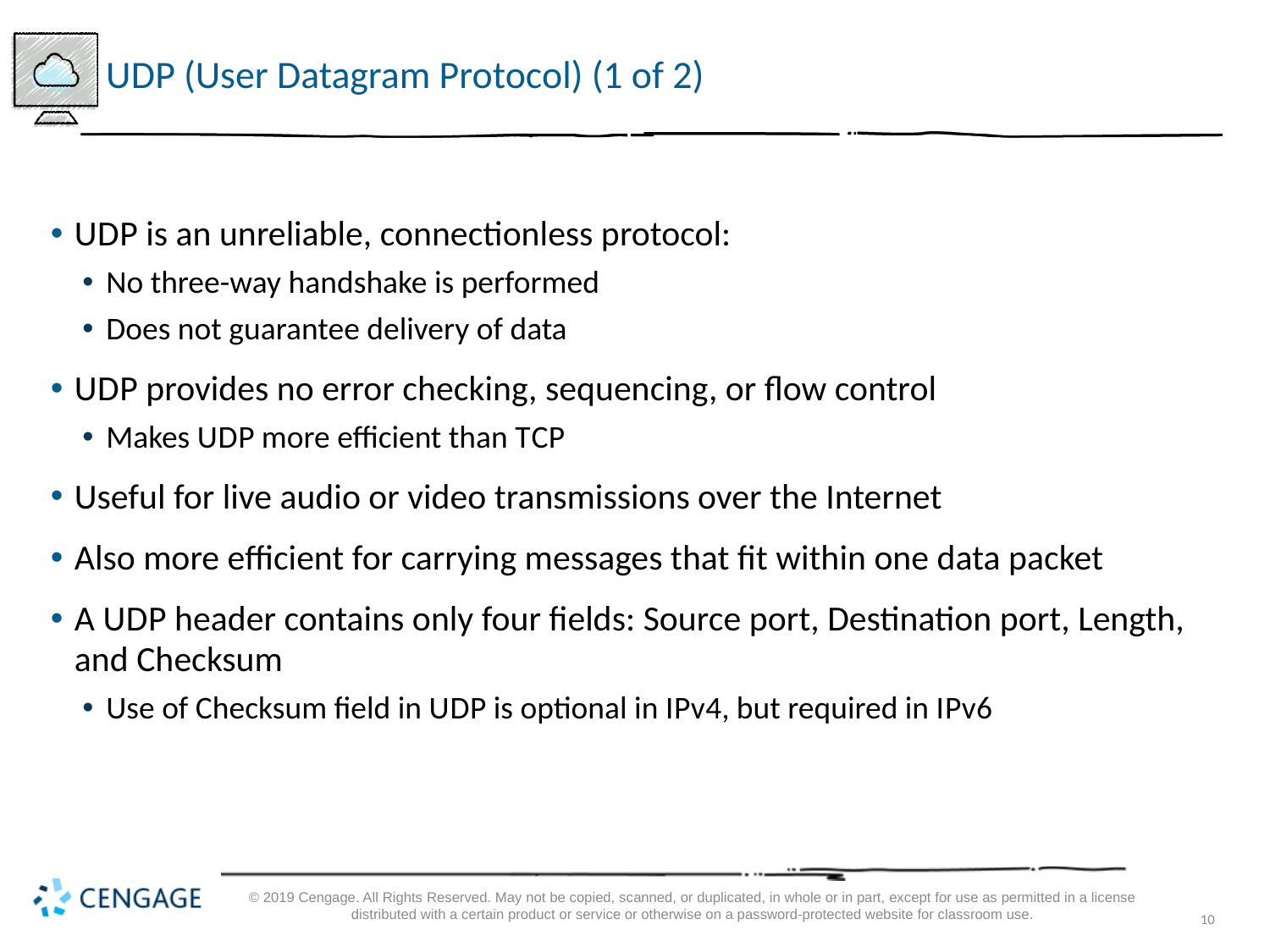

# U D P (User Datagram Protocol) (1 of 2)
U D P is an unreliable, connectionless protocol:
No three-way handshake is performed
Does not guarantee delivery of data
U D P provides no error checking, sequencing, or flow control
Makes U D P more efficient than T C P
Useful for live audio or video transmissions over the Internet
Also more efficient for carrying messages that fit within one data packet
A U D P header contains only four fields: Source port, Destination port, Length, and Checksum
Use of Checksum field in U D P is optional in I P v 4, but required in I P v 6
© 2019 Cengage. All Rights Reserved. May not be copied, scanned, or duplicated, in whole or in part, except for use as permitted in a license distributed with a certain product or service or otherwise on a password-protected website for classroom use.